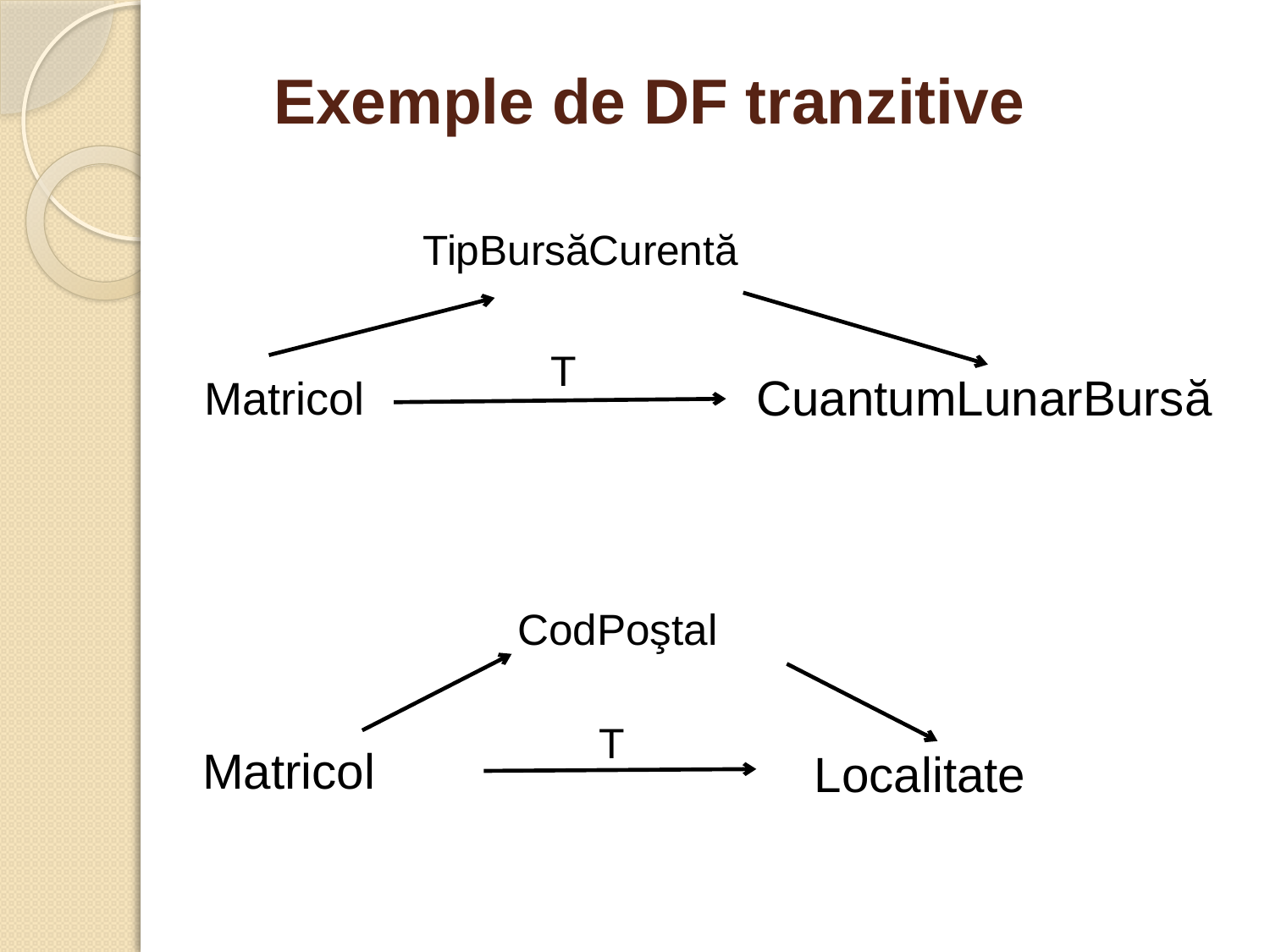

Exemple de DF tranzitive
			TipBursăCurentă
T
CuantumLunarBursă

		Matricol

			        CodPoştal
		        Matricol
T
Localitate